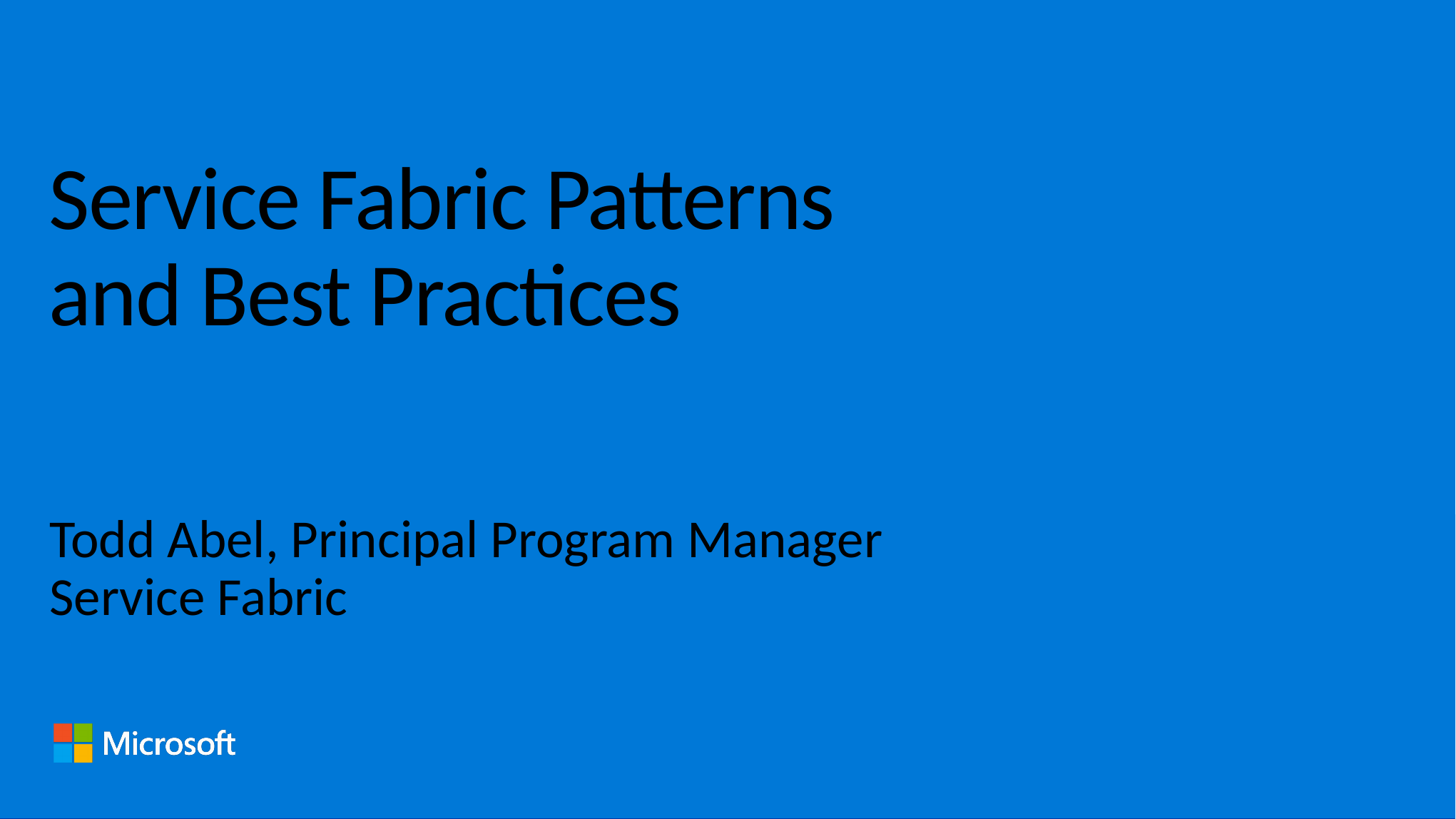

# Service Fabric Patterns and Best Practices
Todd Abel, Principal Program Manager
Service Fabric